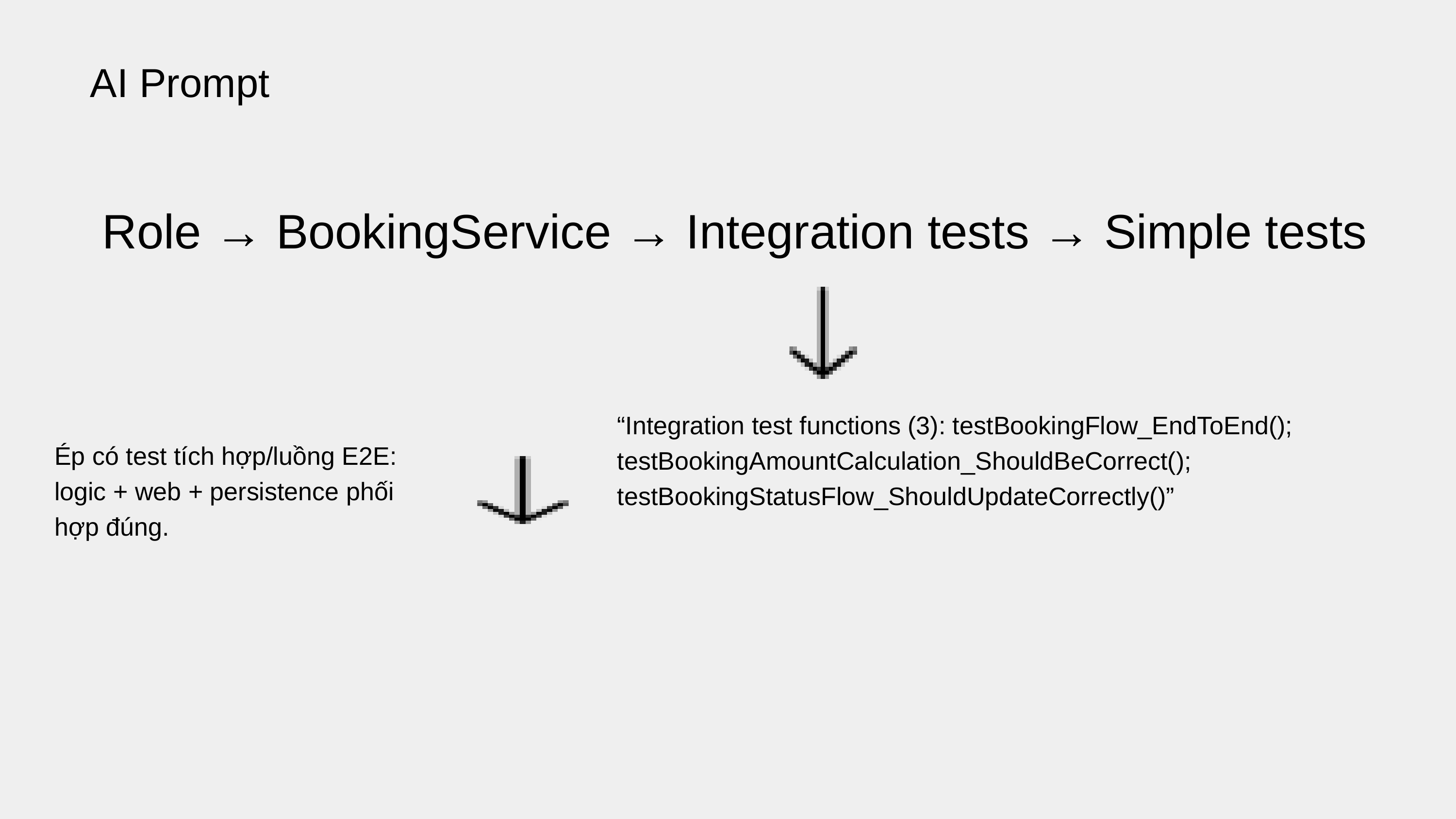

AI Prompt
Role → BookingService → Integration tests → Simple tests

“Integration test functions (3): testBookingFlow_EndToEnd(); testBookingAmountCalculation_ShouldBeCorrect(); testBookingStatusFlow_ShouldUpdateCorrectly()”
Ép có test tích hợp/luồng E2E: logic + web + persistence phối hợp đúng.